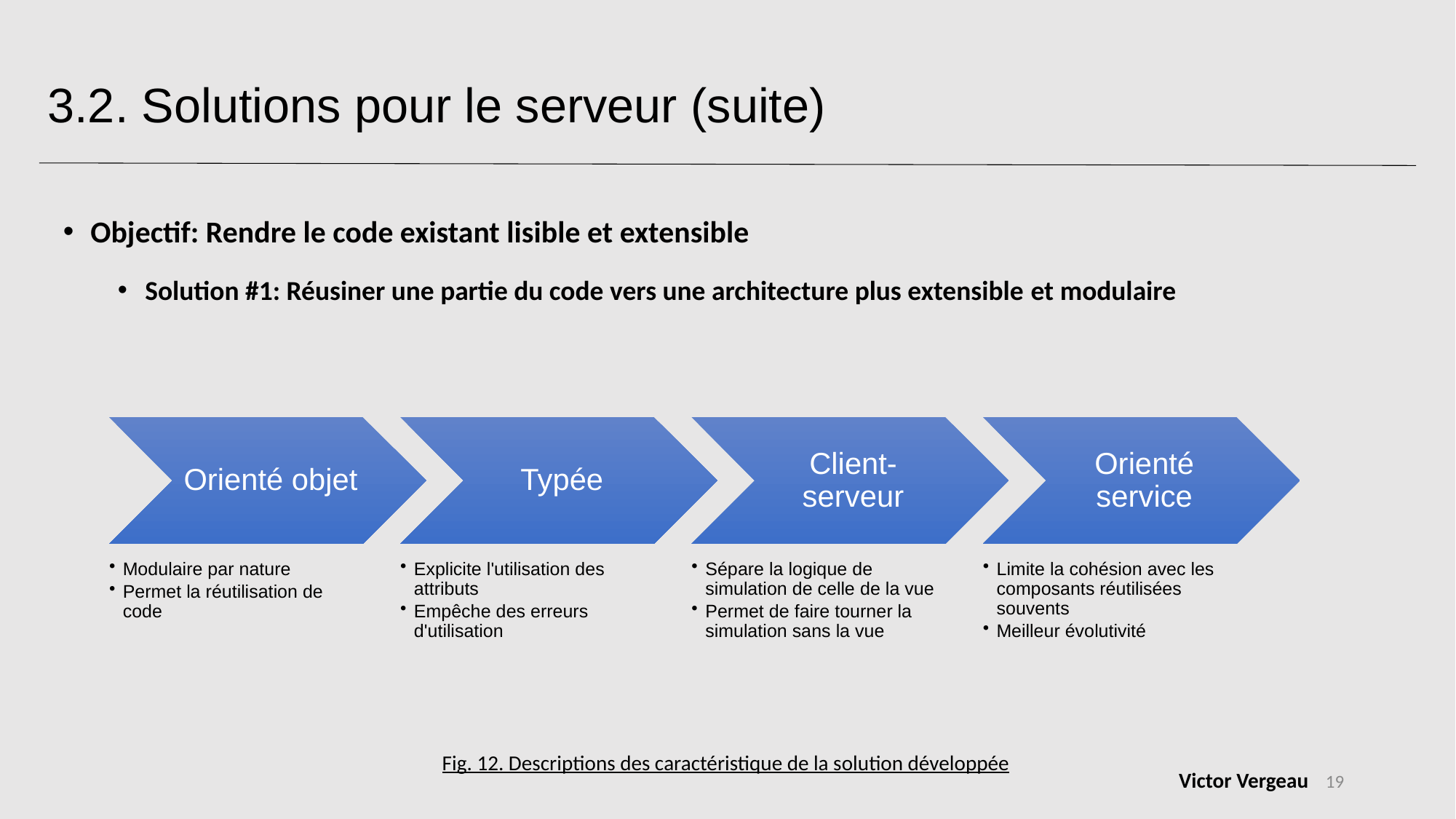

3.2. Solutions pour le serveur (suite)
Objectif: Rendre le code existant lisible et extensible
Solution #1: Réusiner une partie du code vers une architecture plus extensible et modulaire

Orienté objet
Modulaire par nature
Permet la réutilisation de code
Typée
Explicite l'utilisation des attributs
Empêche des erreurs d'utilisation
Client-serveur
Sépare la logique de simulation de celle de la vue
Permet de faire tourner la simulation sans la vue
Orienté service
Limite la cohésion avec les composants réutilisées souvents
Meilleur évolutivité
Fig. 12. Descriptions des caractéristique de la solution développée
19
Victor Vergeau